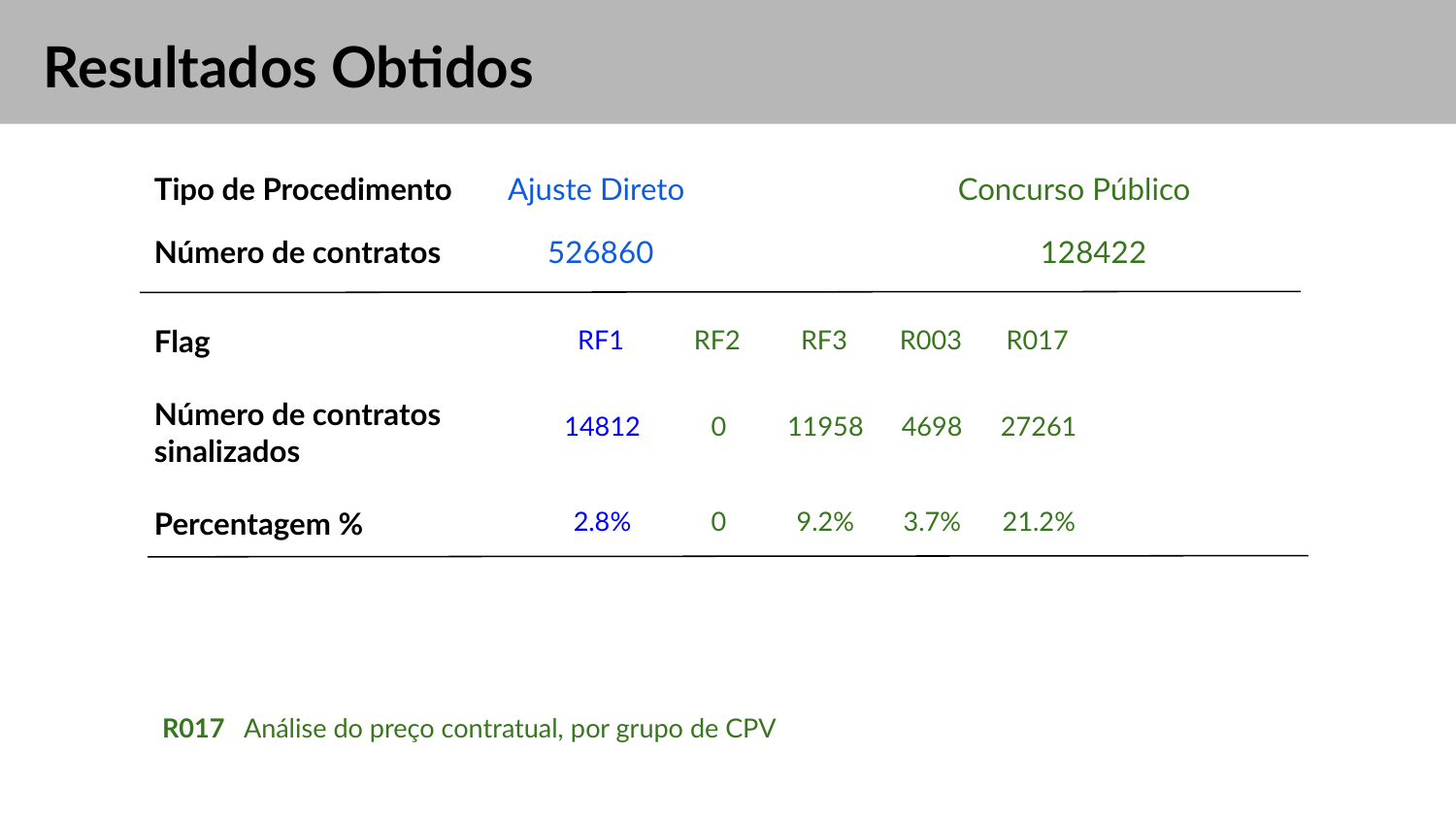

# Resultados Obtidos
Tipo de Procedimento
Ajuste Direto
Concurso Público
Número de contratos
526860
128422
Flag

Número de contratos
sinalizados

Percentagem %
RF2
RF3
R003
RF1
14812

2.8%
0

0
11958

9.2%
4698

3.7%
R017
27261

21.2%
R017   Análise do preço contratual, por grupo de CPV